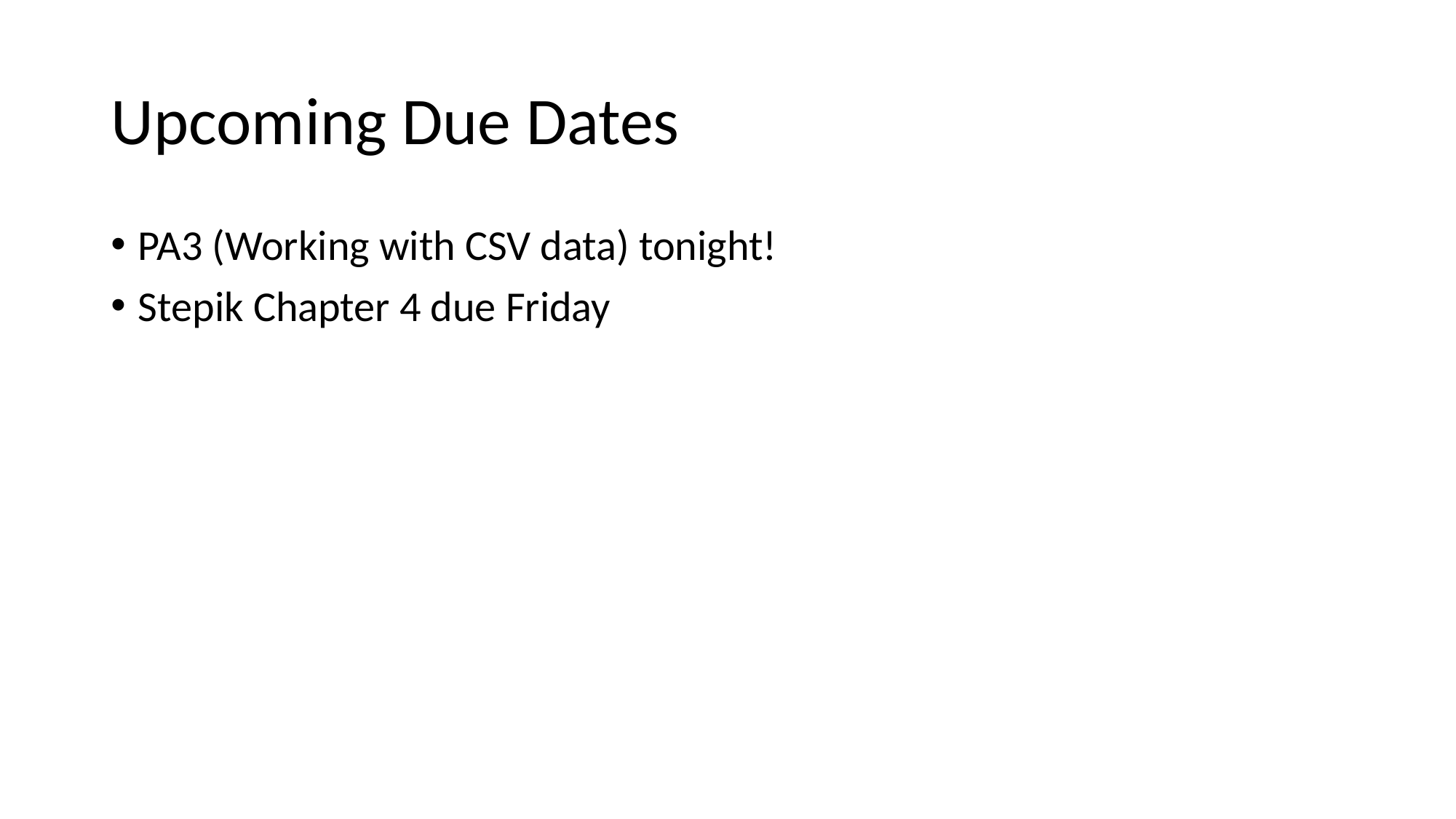

# Upcoming Due Dates
PA3 (Working with CSV data) tonight!
Stepik Chapter 4 due Friday